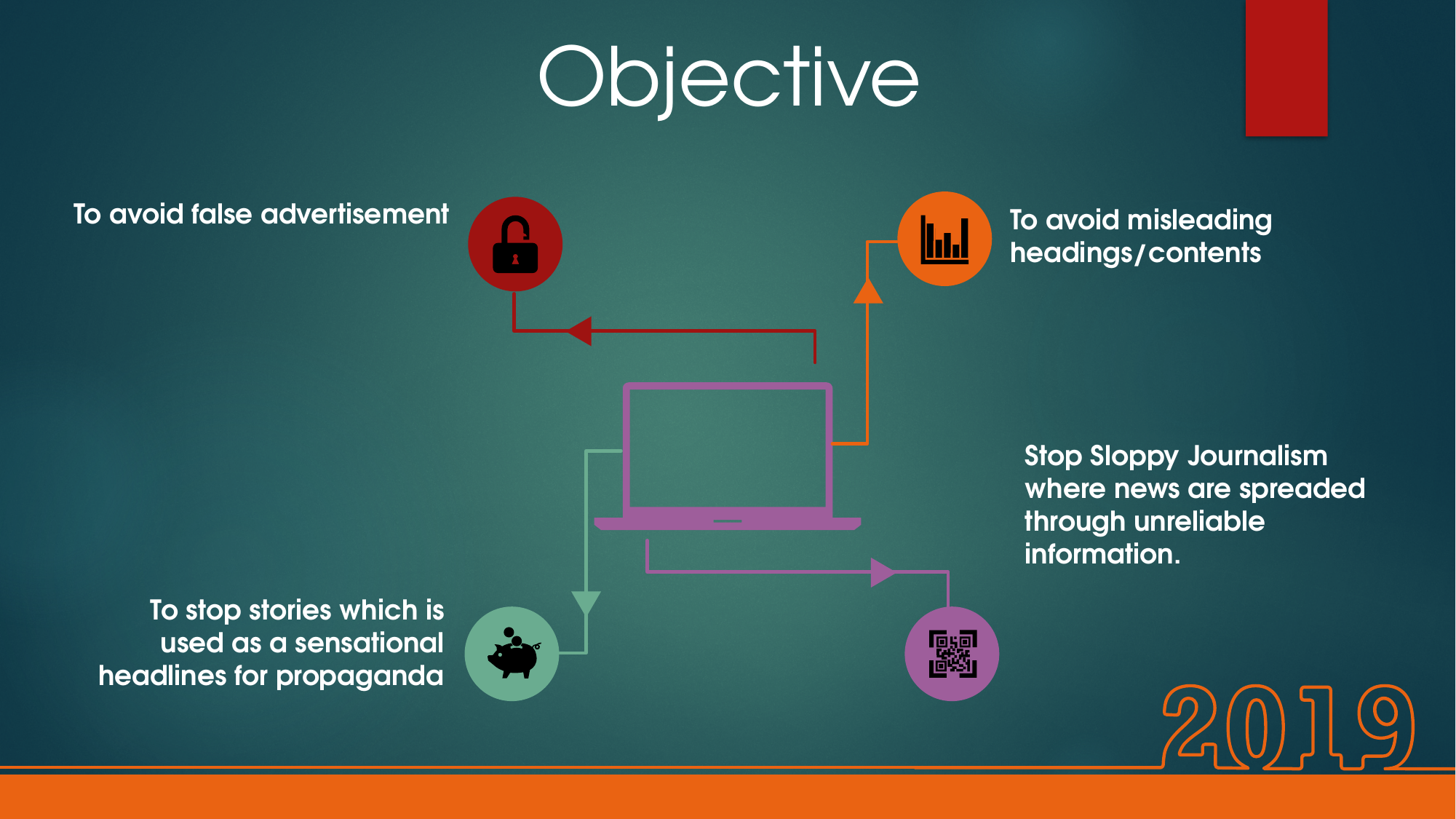

Objective
To avoid false advertisement

To avoid misleading headings/contents

Stop Sloppy Journalism where news are spreaded through unreliable information.

To stop stories which is used as a sensational headlines for propaganda